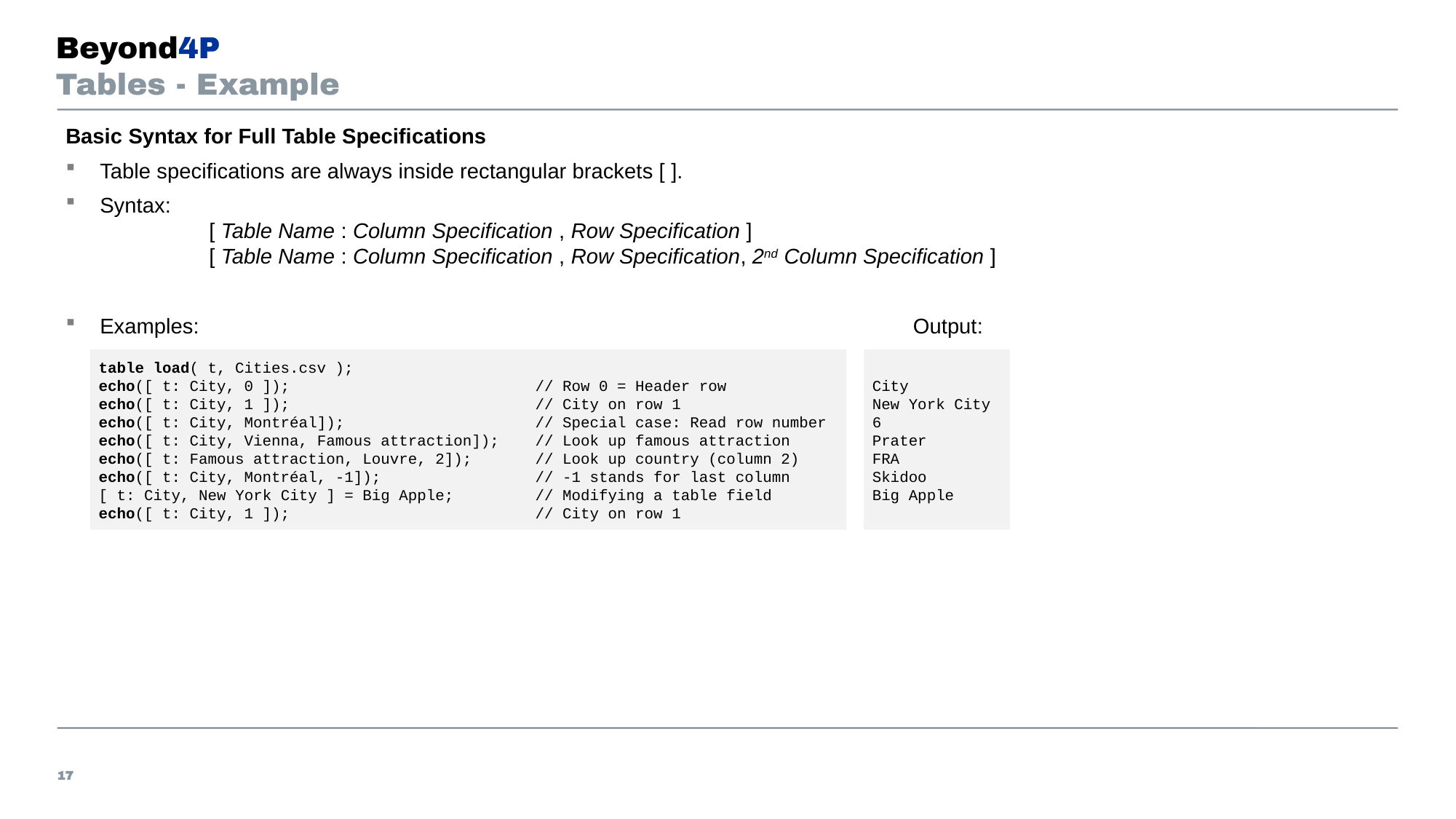

# Beyond4P Tables - Example
Basic Syntax for Full Table Specifications
Table specifications are always inside rectangular brackets [ ].
Syntax:
	[ Table Name : Column Specification , Row Specification ]
	[ Table Name : Column Specification , Row Specification, 2nd Column Specification ]

Examples:	Output:

table load( t, Cities.csv );
echo([ t: City, 0 ]);			// Row 0 = Header row
echo([ t: City, 1 ]);			// City on row 1
echo([ t: City, Montréal]); 		// Special case: Read row number
echo([ t: City, Vienna, Famous attraction]);	// Look up famous attraction
echo([ t: Famous attraction, Louvre, 2]);	// Look up country (column 2)
echo([ t: City, Montréal, -1]);		// -1 stands for last column
[ t: City, New York City ] = Big Apple;	// Modifying a table field
echo([ t: City, 1 ]);			// City on row 1

City
New York City
6
Prater
FRA
Skidoo
Big Apple